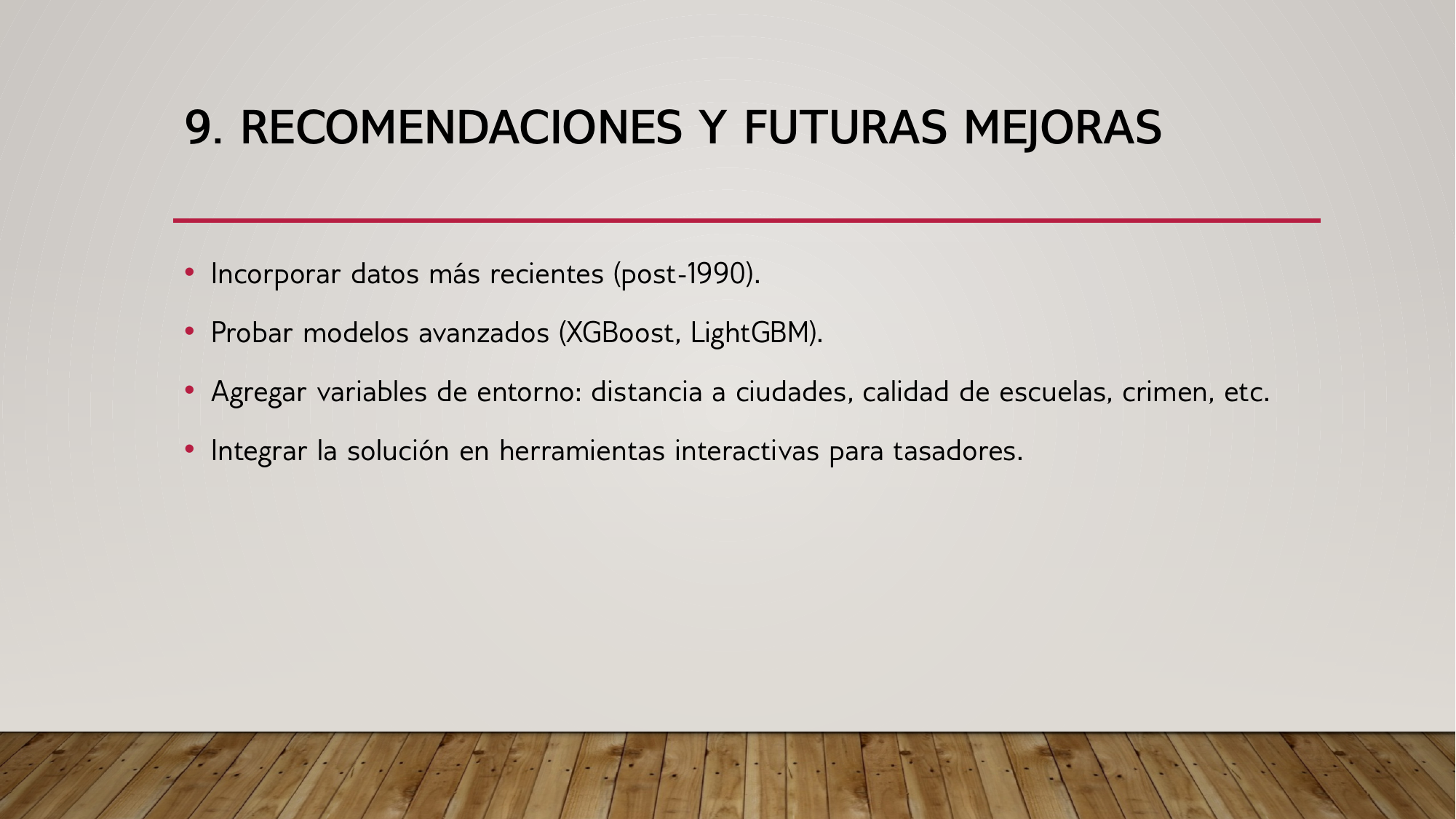

# 9. Recomendaciones y Futuras Mejoras
Incorporar datos más recientes (post-1990).
Probar modelos avanzados (XGBoost, LightGBM).
Agregar variables de entorno: distancia a ciudades, calidad de escuelas, crimen, etc.
Integrar la solución en herramientas interactivas para tasadores.